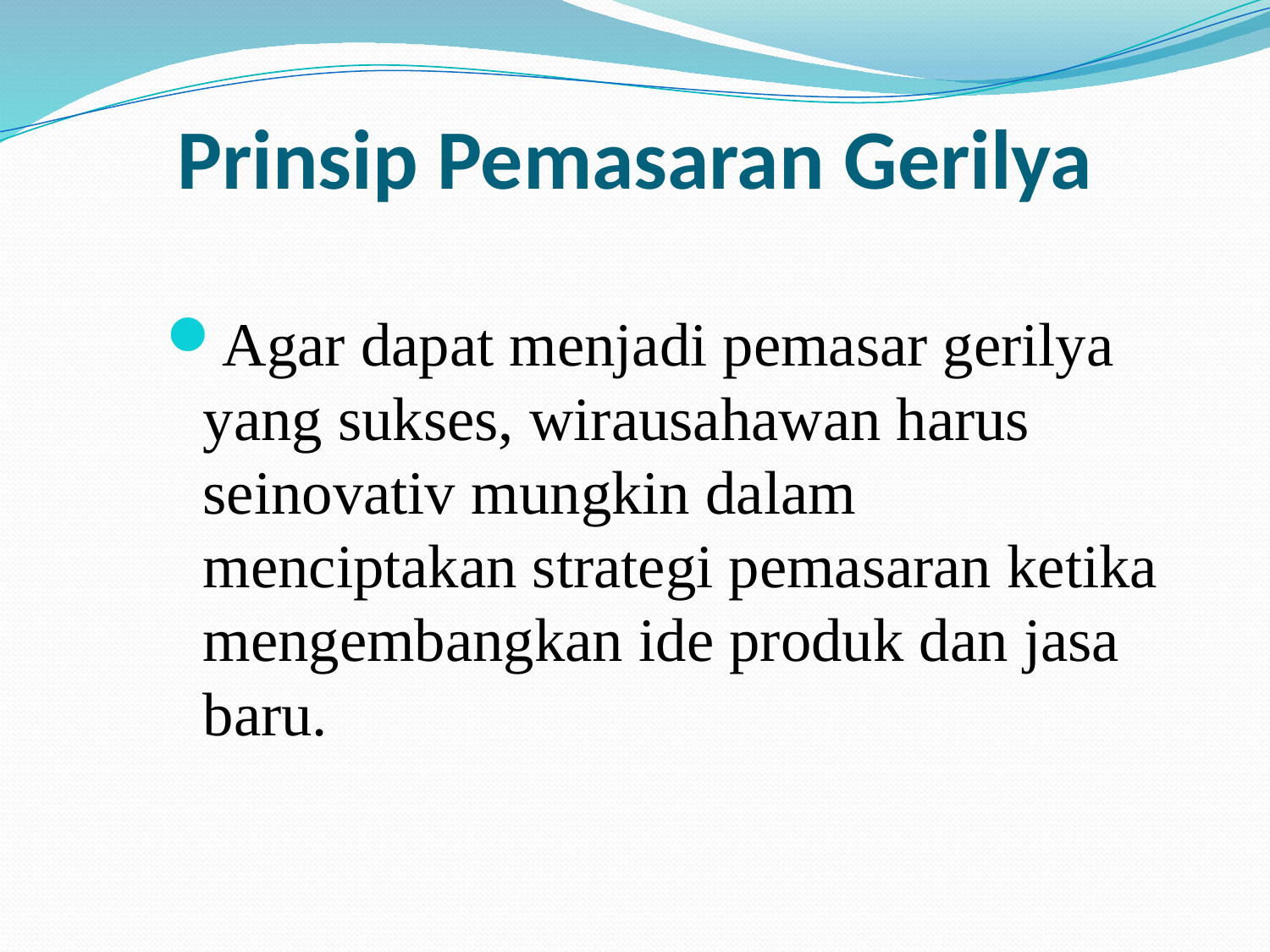

# Prinsip Pemasaran Gerilya
Agar dapat menjadi pemasar gerilya yang sukses, wirausahawan harus seinovativ mungkin dalam menciptakan strategi pemasaran ketika mengembangkan ide produk dan jasa baru.